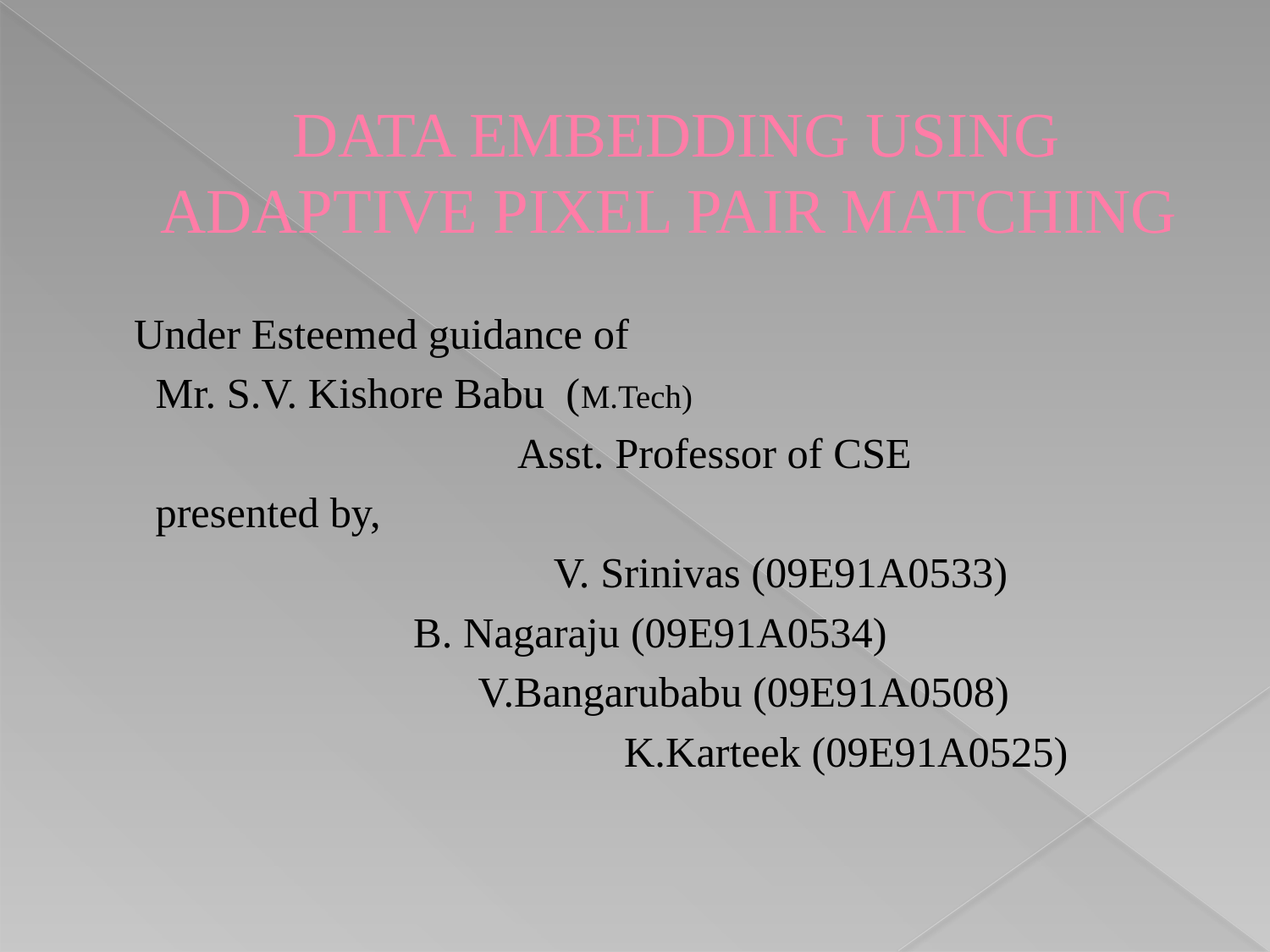

# DATA EMBEDDING USING ADAPTIVE PIXEL PAIR MATCHING

			Under Esteemed guidance of
 			  Mr. S.V. Kishore Babu  (M.Tech)
               Asst. Professor of CSE
					  presented by,
                    		                 V. Srinivas (09E91A0533)
		              		    B. Nagaraju (09E91A0534)
                     		          V.Bangarubabu (09E91A0508)
                                                  K.Karteek (09E91A0525)